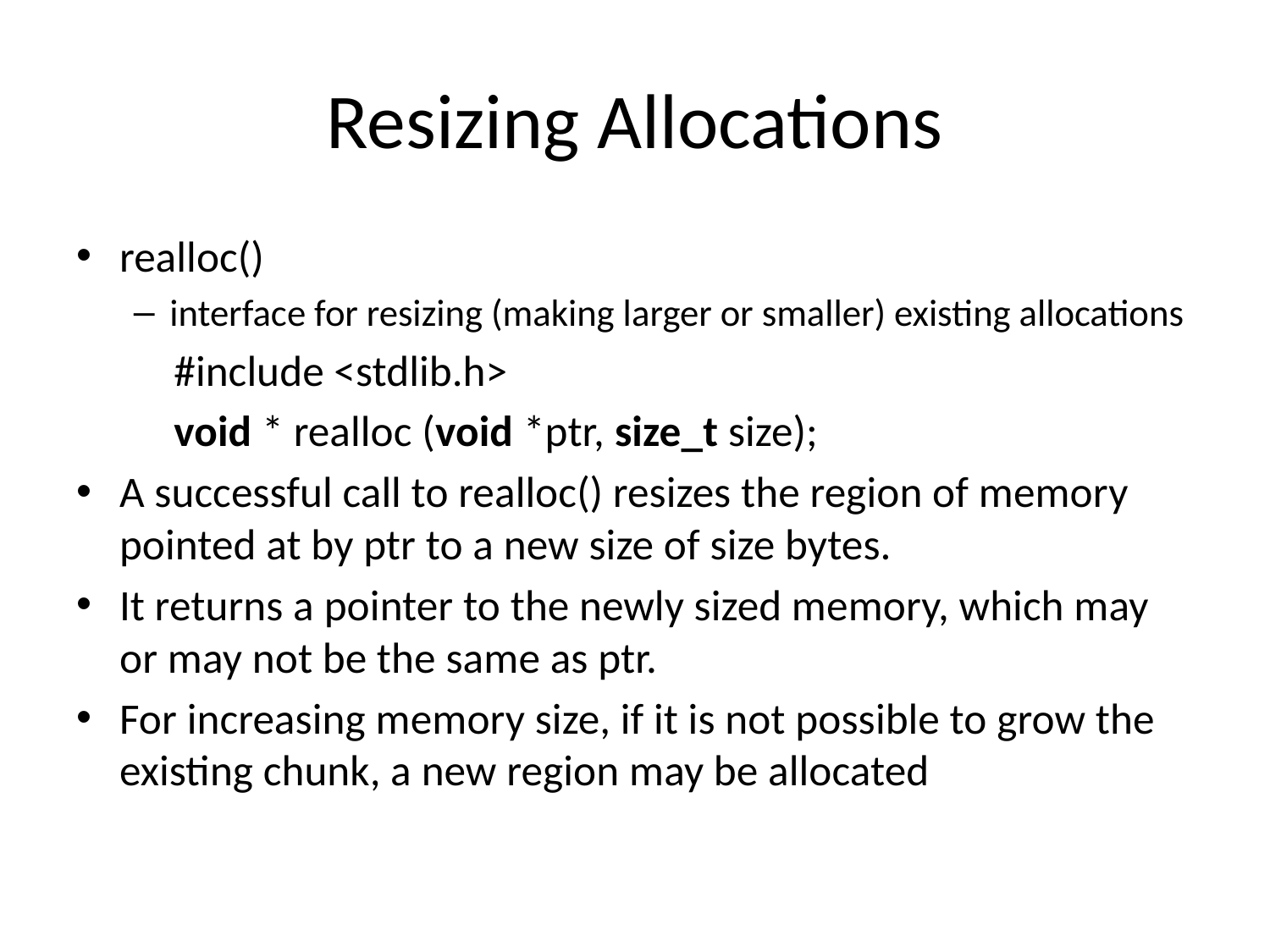

# Resizing Allocations
realloc()
interface for resizing (making larger or smaller) existing allocations
	#include <stdlib.h>
	void * realloc (void *ptr, size_t size);
A successful call to realloc() resizes the region of memory pointed at by ptr to a new size of size bytes.
It returns a pointer to the newly sized memory, which may or may not be the same as ptr.
For increasing memory size, if it is not possible to grow the existing chunk, a new region may be allocated